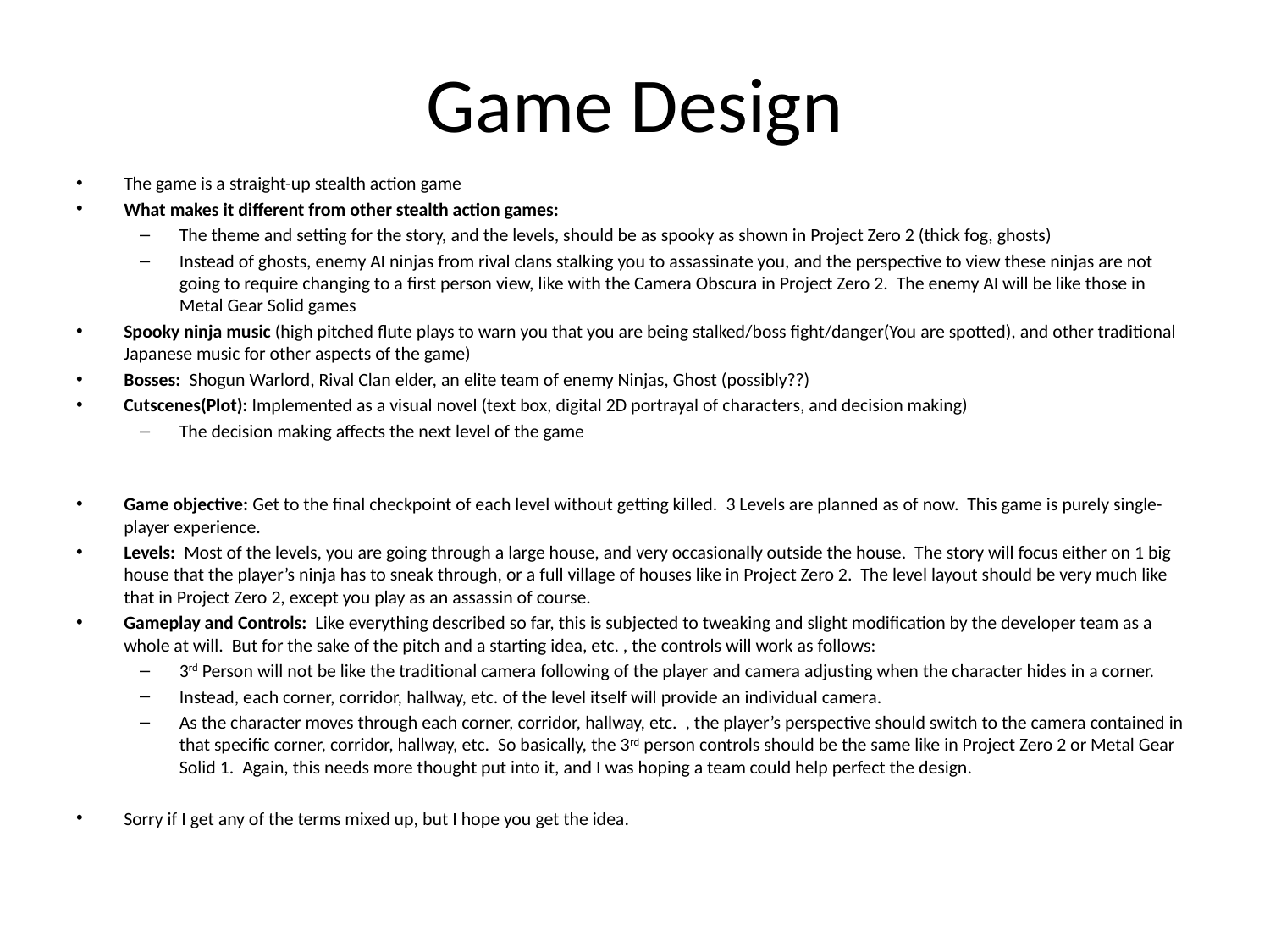

# Game Design
The game is a straight-up stealth action game
What makes it different from other stealth action games:
The theme and setting for the story, and the levels, should be as spooky as shown in Project Zero 2 (thick fog, ghosts)
Instead of ghosts, enemy AI ninjas from rival clans stalking you to assassinate you, and the perspective to view these ninjas are not going to require changing to a first person view, like with the Camera Obscura in Project Zero 2.  The enemy AI will be like those in Metal Gear Solid games
Spooky ninja music (high pitched flute plays to warn you that you are being stalked/boss fight/danger(You are spotted), and other traditional Japanese music for other aspects of the game)
Bosses:  Shogun Warlord, Rival Clan elder, an elite team of enemy Ninjas, Ghost (possibly??)
Cutscenes(Plot): Implemented as a visual novel (text box, digital 2D portrayal of characters, and decision making)
The decision making affects the next level of the game

Game objective: Get to the final checkpoint of each level without getting killed.  3 Levels are planned as of now.  This game is purely single-player experience.
Levels:  Most of the levels, you are going through a large house, and very occasionally outside the house.  The story will focus either on 1 big house that the player’s ninja has to sneak through, or a full village of houses like in Project Zero 2.  The level layout should be very much like that in Project Zero 2, except you play as an assassin of course.
Gameplay and Controls:  Like everything described so far, this is subjected to tweaking and slight modification by the developer team as a whole at will.  But for the sake of the pitch and a starting idea, etc. , the controls will work as follows:
3rd Person will not be like the traditional camera following of the player and camera adjusting when the character hides in a corner.
Instead, each corner, corridor, hallway, etc. of the level itself will provide an individual camera.
As the character moves through each corner, corridor, hallway, etc.  , the player’s perspective should switch to the camera contained in that specific corner, corridor, hallway, etc.  So basically, the 3rd person controls should be the same like in Project Zero 2 or Metal Gear Solid 1.  Again, this needs more thought put into it, and I was hoping a team could help perfect the design.

Sorry if I get any of the terms mixed up, but I hope you get the idea.